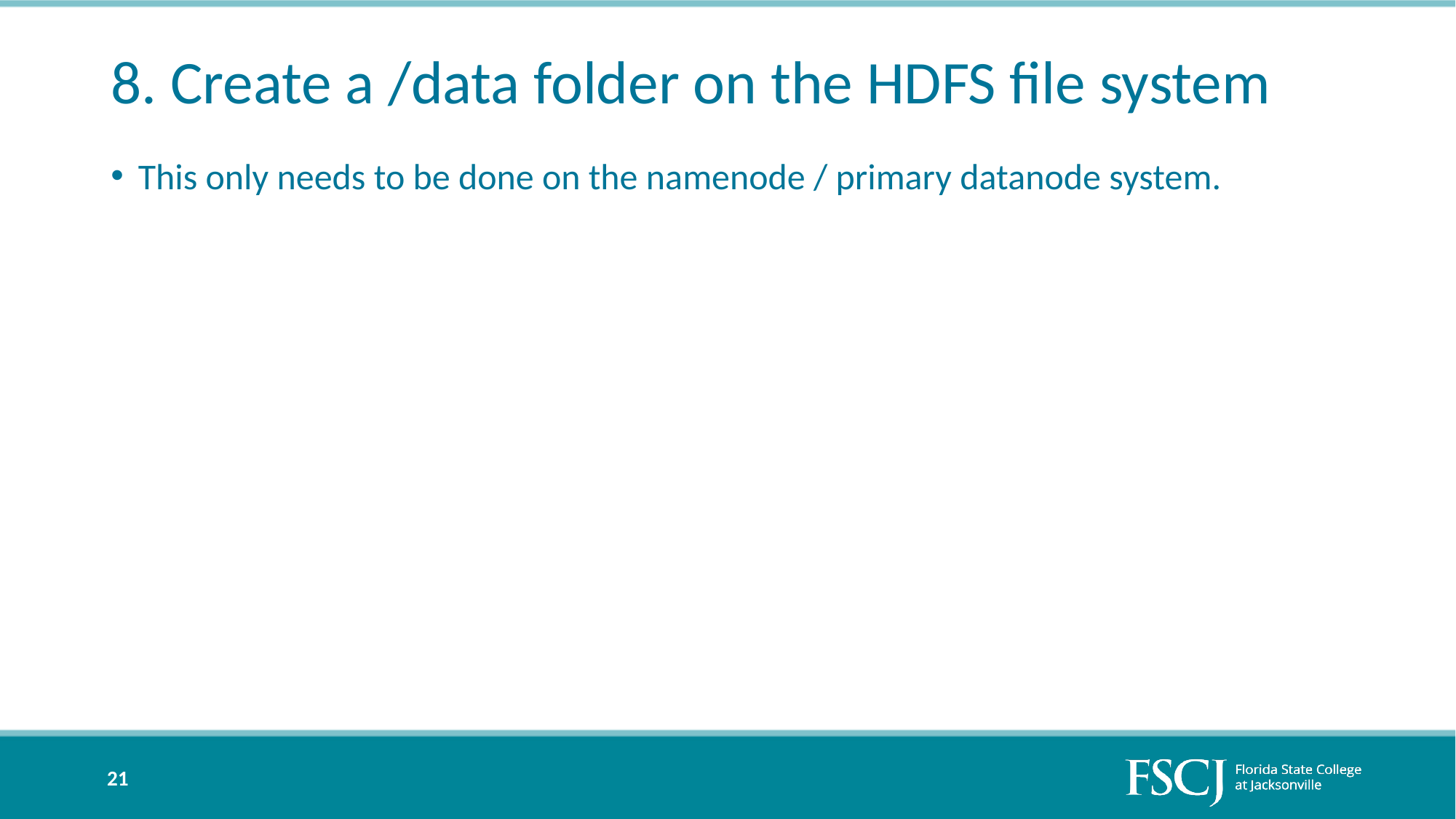

# 8. Create a /data folder on the HDFS file system
This only needs to be done on the namenode / primary datanode system.